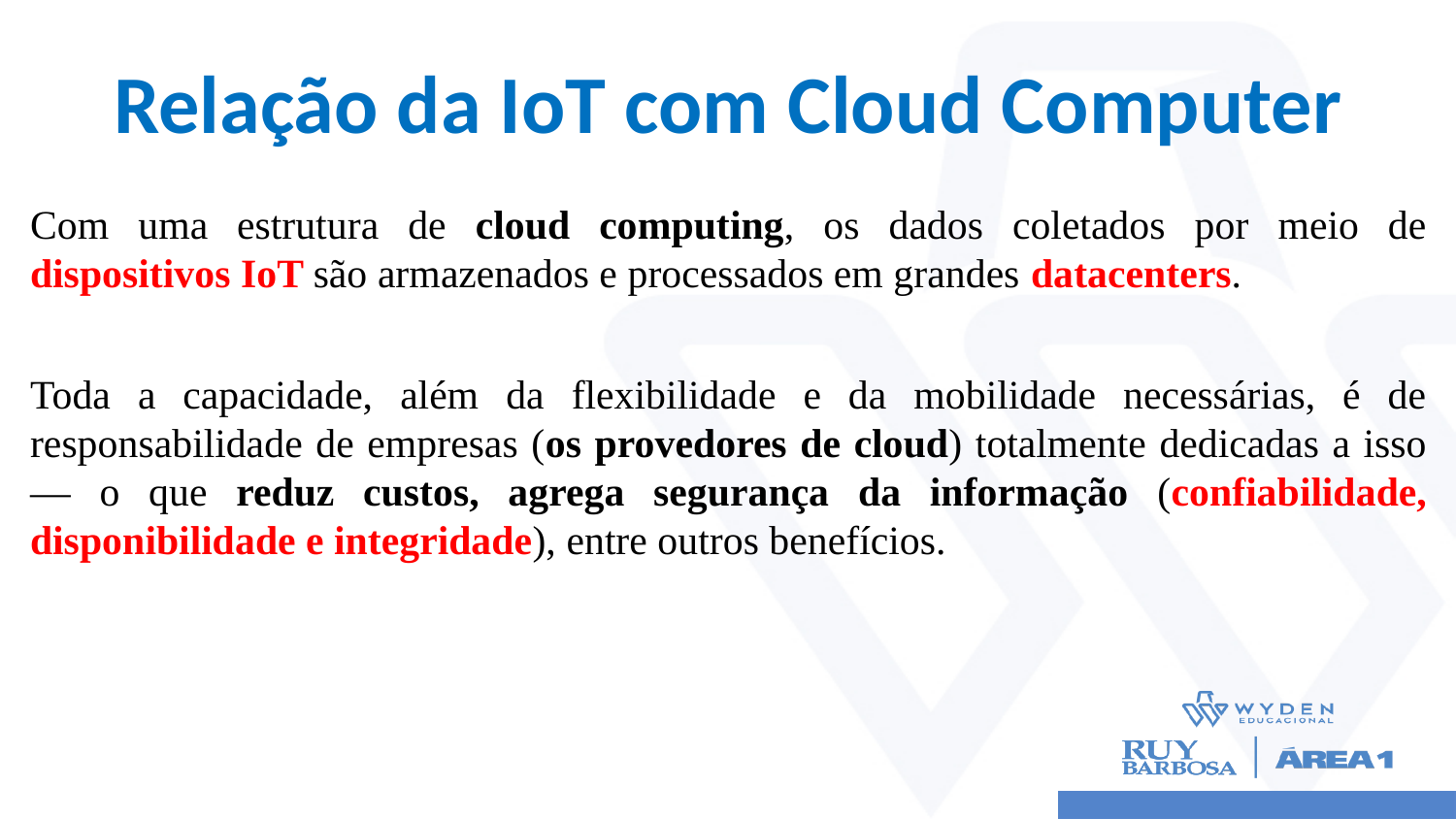

# Relação da IoT com Cloud Computer
Com uma estrutura de cloud computing, os dados coletados por meio de dispositivos IoT são armazenados e processados em grandes datacenters.

Toda a capacidade, além da flexibilidade e da mobilidade necessárias, é de responsabilidade de empresas (os provedores de cloud) totalmente dedicadas a isso — o que reduz custos, agrega segurança da informação (confiabilidade, disponibilidade e integridade), entre outros benefícios.